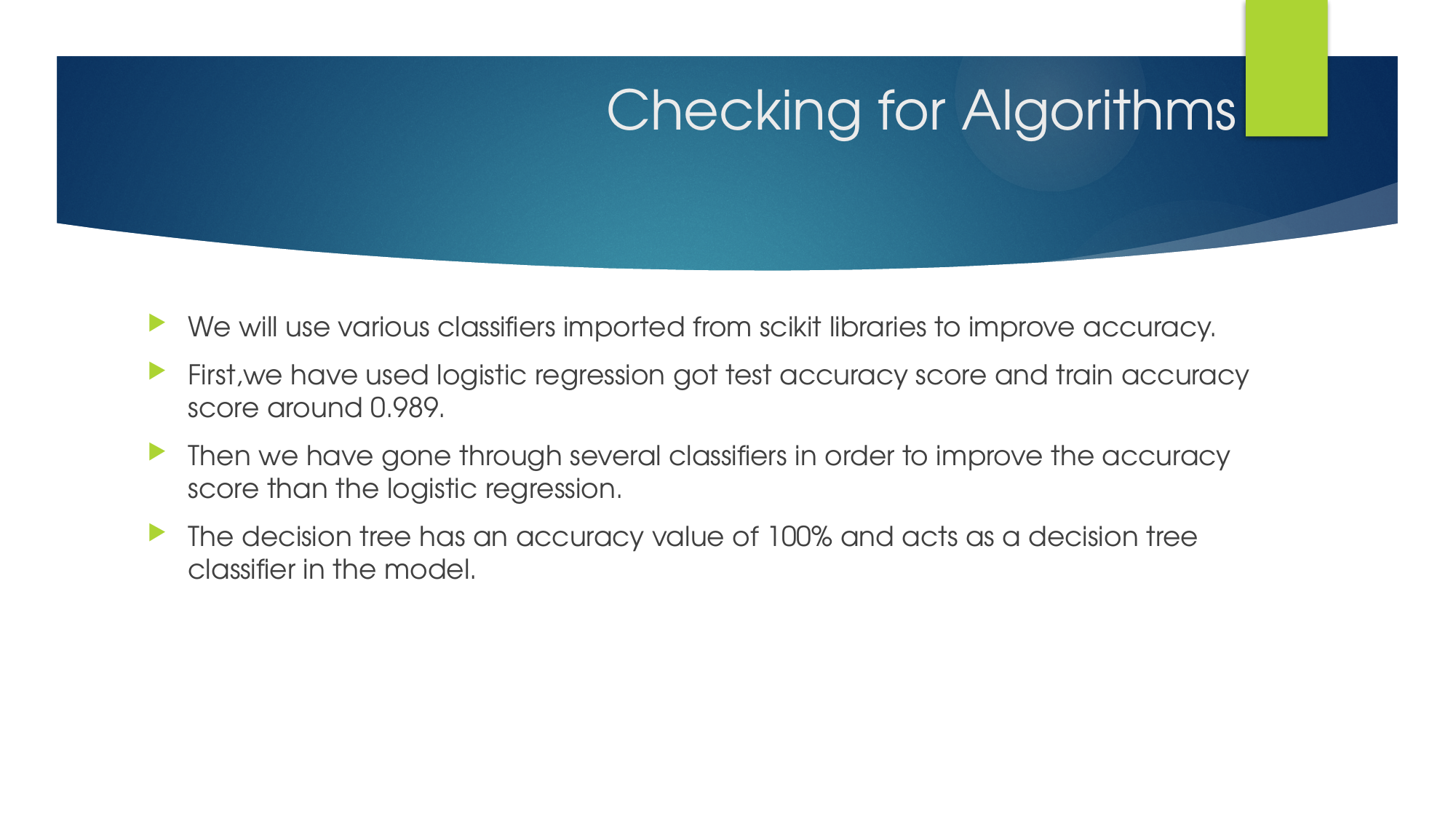

# Checking for Algorithms

We will use various classifiers imported from scikit libraries to improve accuracy.
First,we have used logistic regression got test accuracy score and train accuracy score around 0.989.
Then we have gone through several classifiers in order to improve the accuracy score than the logistic regression.
The decision tree has an accuracy value of 100% and acts as a decision tree classifier in the model.